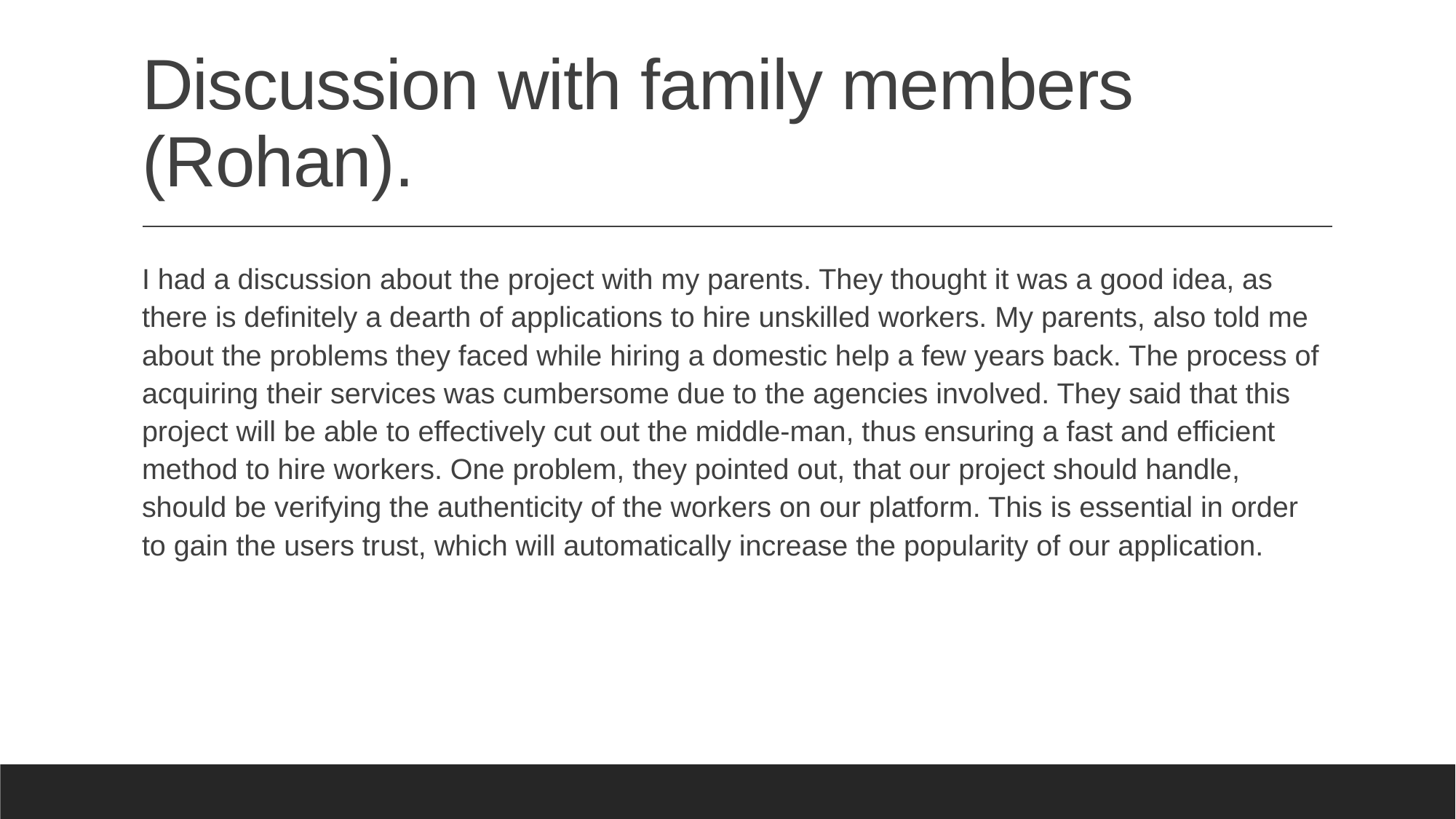

# Discussion with family members (Rohan).
I had a discussion about the project with my parents. They thought it was a good idea, as there is definitely a dearth of applications to hire unskilled workers. My parents, also told me about the problems they faced while hiring a domestic help a few years back. The process of acquiring their services was cumbersome due to the agencies involved. They said that this project will be able to effectively cut out the middle-man, thus ensuring a fast and efficient method to hire workers. One problem, they pointed out, that our project should handle, should be verifying the authenticity of the workers on our platform. This is essential in order to gain the users trust, which will automatically increase the popularity of our application.